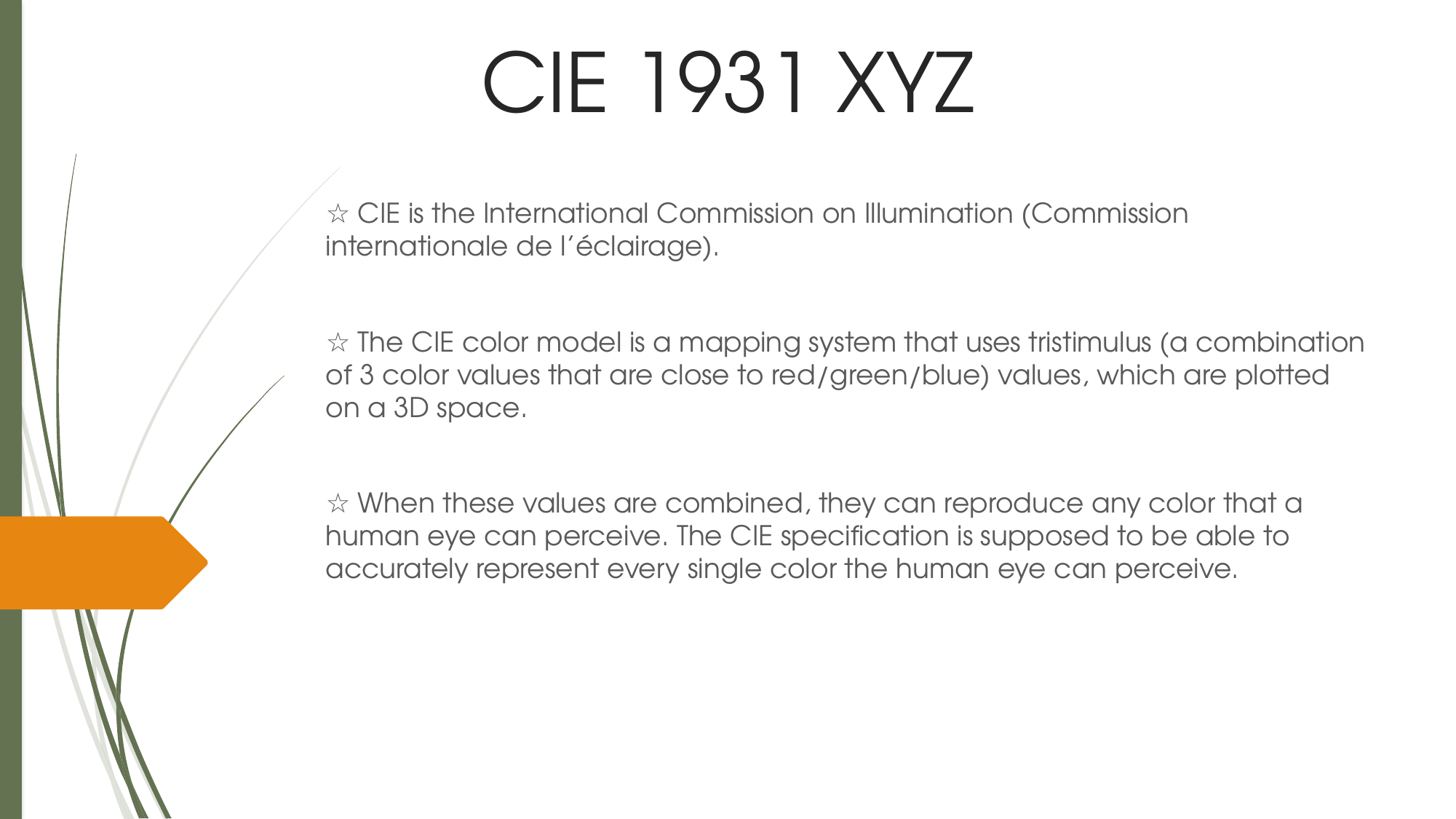

# CIE 1931 XYZ
☆ CIE is the International Commission on Illumination (Commission internationale de l’éclairage).

☆ The CIE color model is a mapping system that uses tristimulus (a combination of 3 color values that are close to red/green/blue) values, which are plotted on a 3D space.

☆ When these values are combined, they can reproduce any color that a human eye can perceive. The CIE specification is supposed to be able to accurately represent every single color the human eye can perceive.